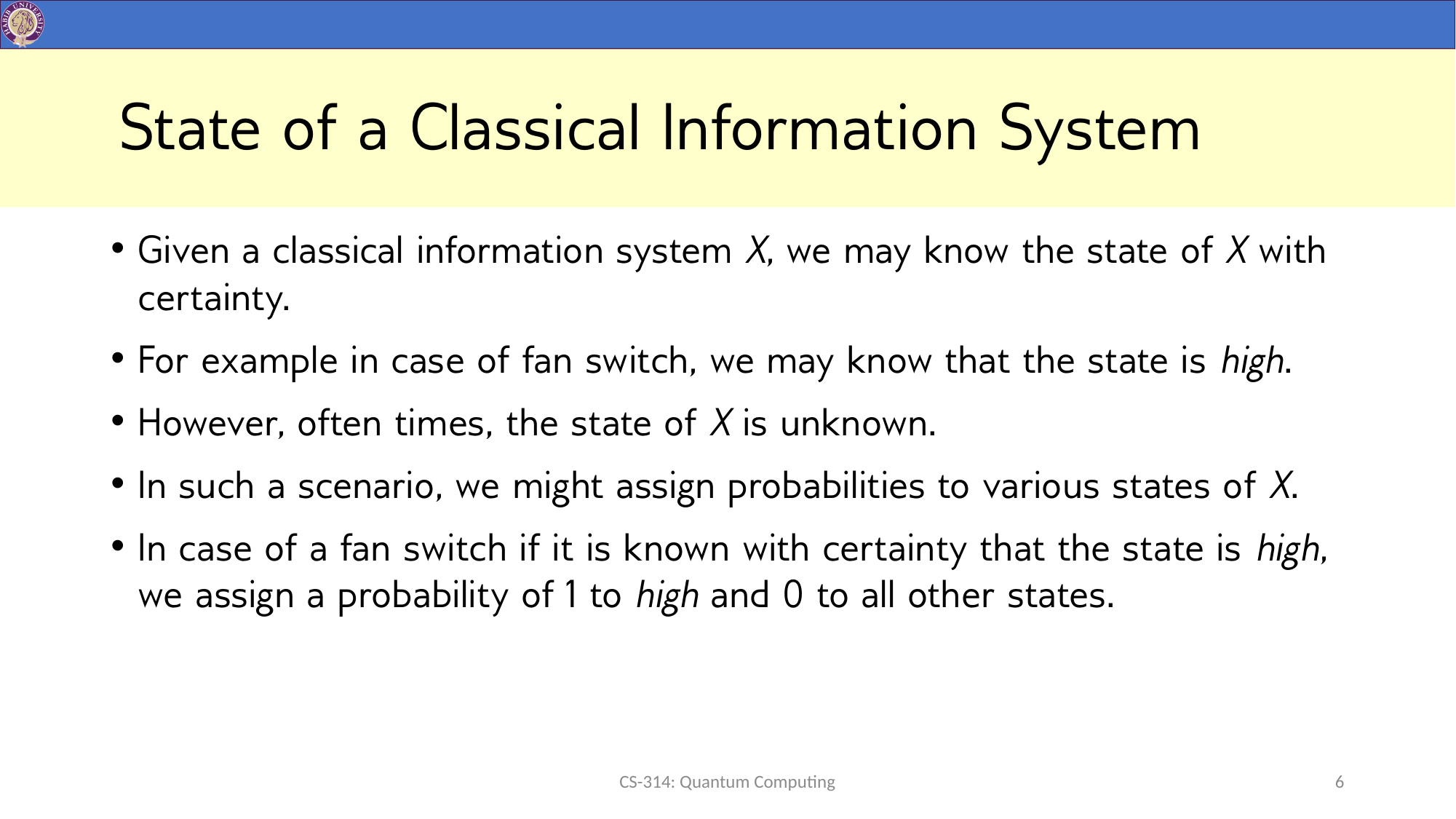

# State of a Classical Information System
Given a classical information system X, we may know the state of X with certainty.
For example in case of fan switch, we may know that the state is high.
However, often times, the state of X is unknown.
In such a scenario, we might assign probabilities to various states of X.
In case of a fan switch if it is known with certainty that the state is high, we assign a probability of 1 to high and 0 to all other states.
CS-314: Quantum Computing
6